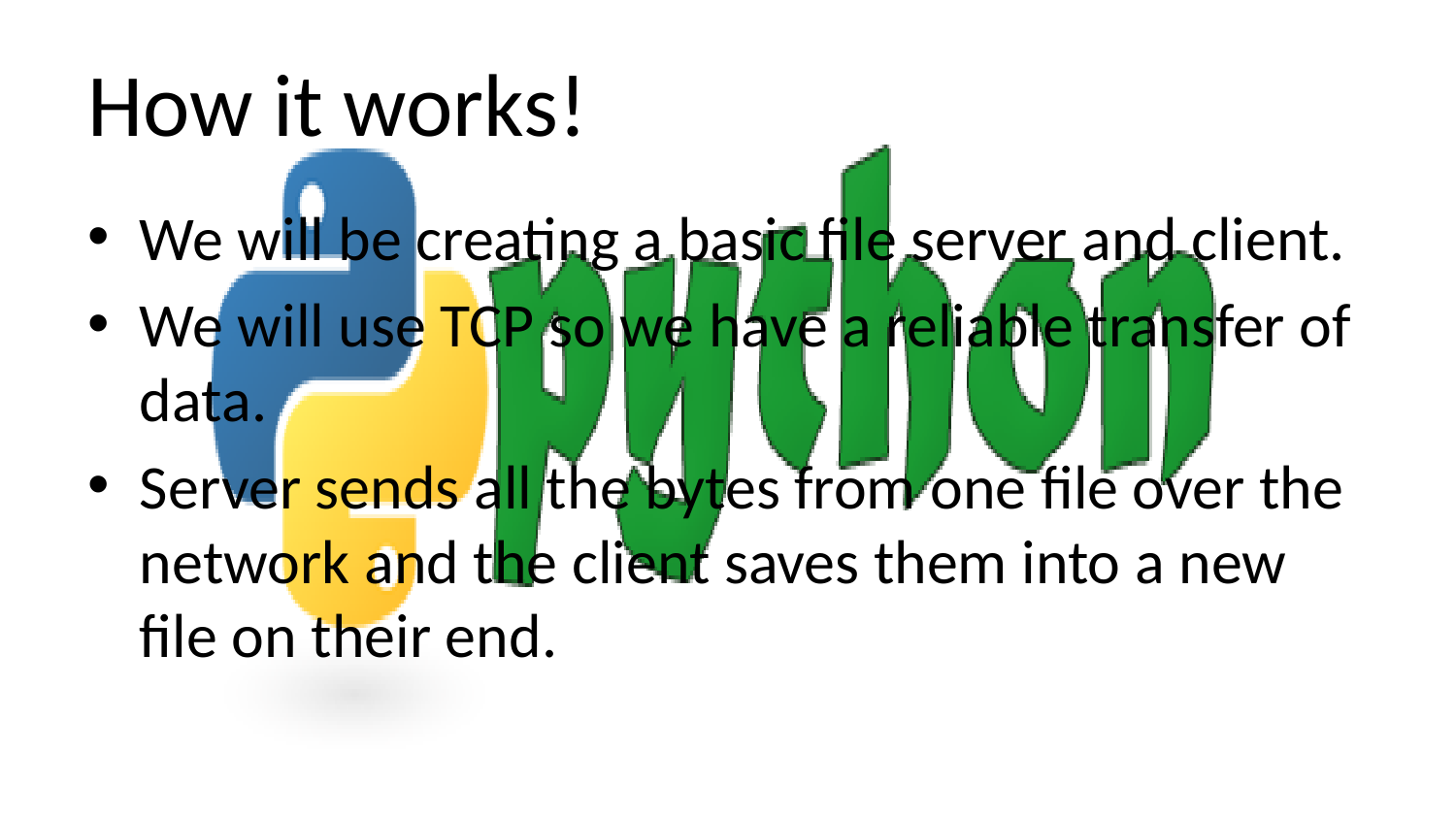

# How it works!
We will be creating a basic file server and client.
We will use TCP so we have a reliable transfer of data.
Server sends all the bytes from one file over the network and the client saves them into a new file on their end.